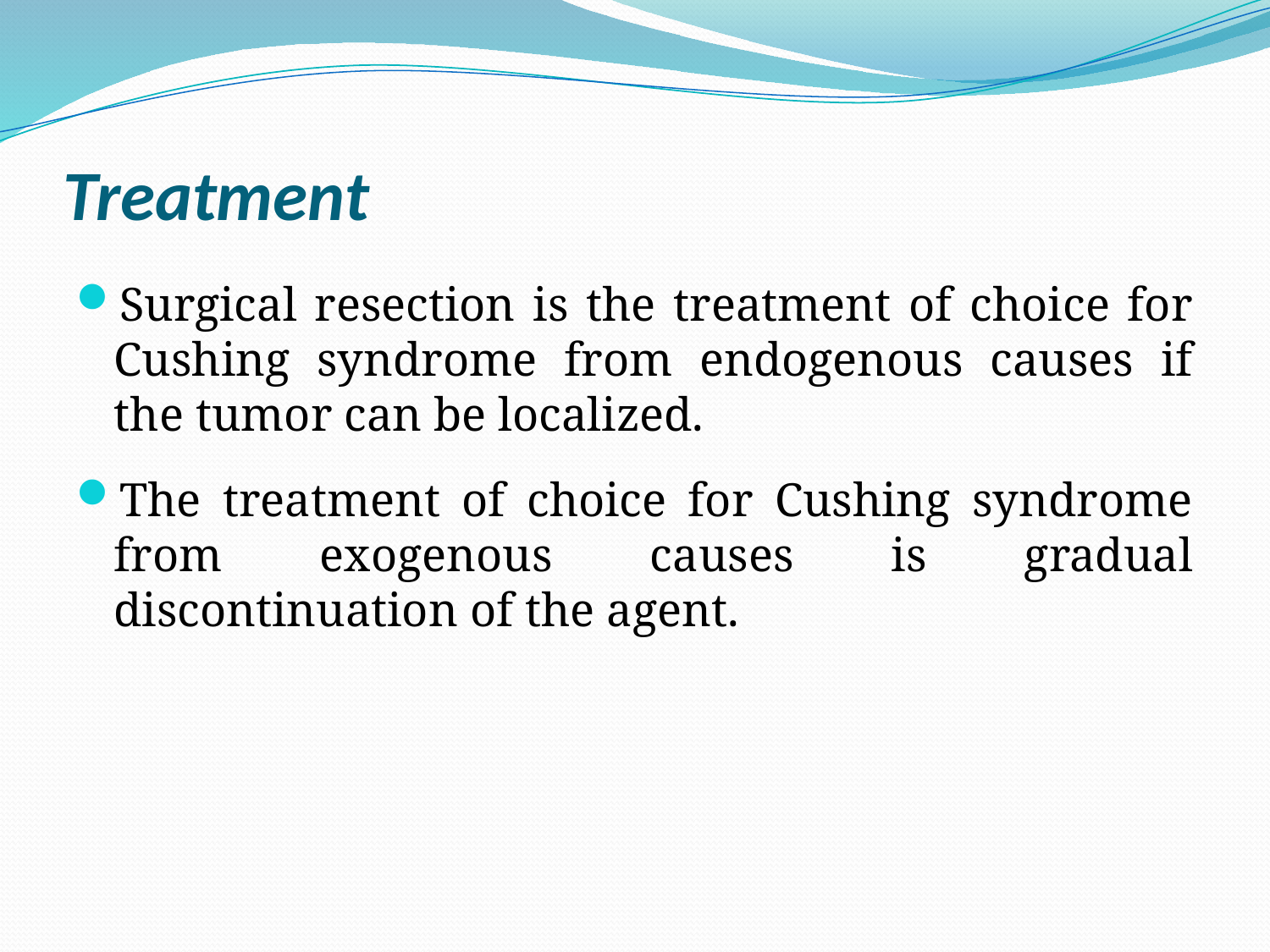

# Treatment
Surgical resection is the treatment of choice for Cushing syndrome from endogenous causes if the tumor can be localized.
The treatment of choice for Cushing syndrome from exogenous causes is gradual discontinuation of the agent.